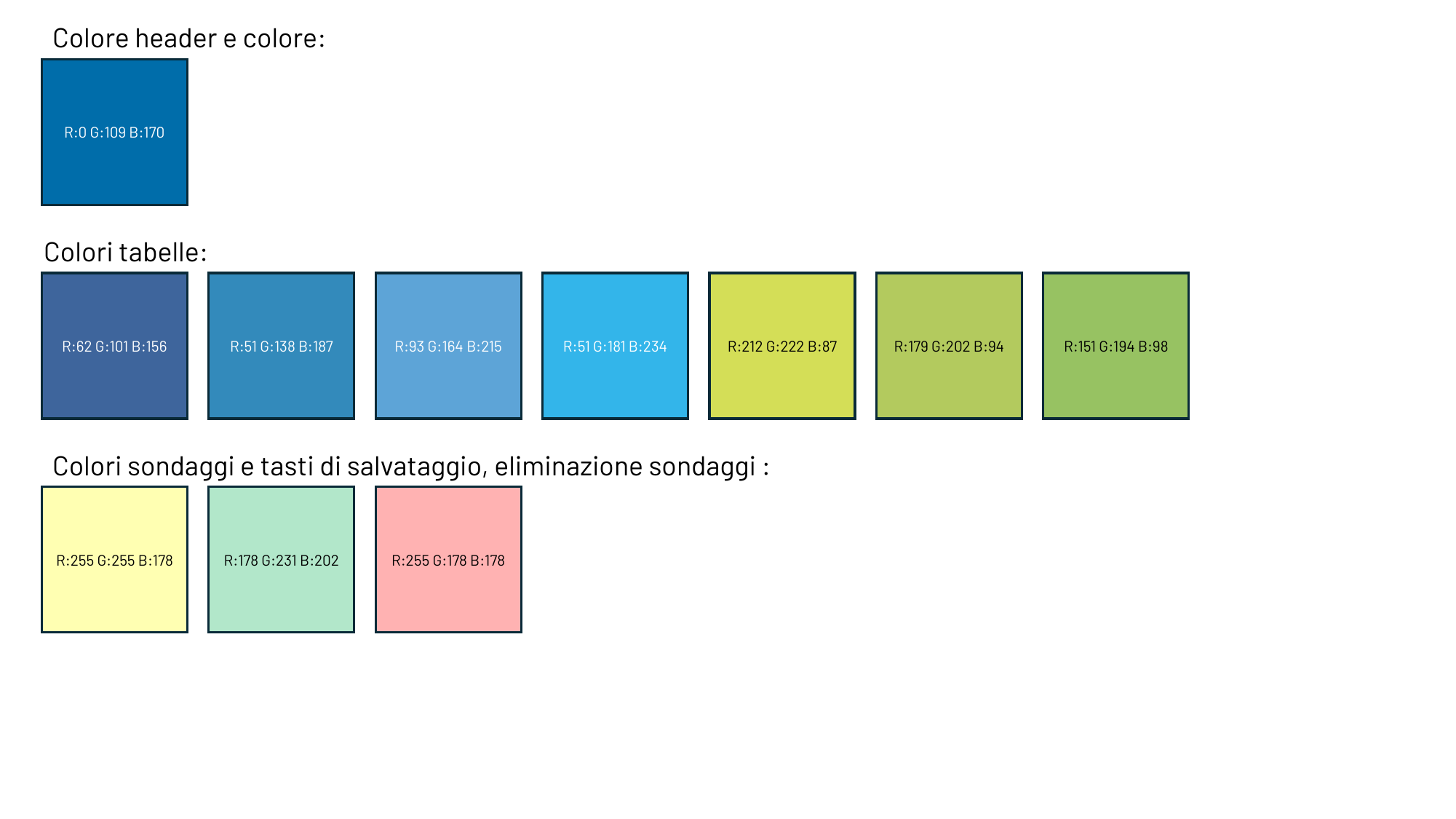

Colore header e colore:
R:0 G:109 B:170
Colori tabelle:
R:62 G:101 B:156
R:51 G:138 B:187
R:93 G:164 B:215
R:51 G:181 B:234
R:212 G:222 B:87
R:179 G:202 B:94
R:151 G:194 B:98
Colori sondaggi e tasti di salvataggio, eliminazione sondaggi :
R:255 G:255 B:178
R:178 G:231 B:202
R:255 G:178 B:178